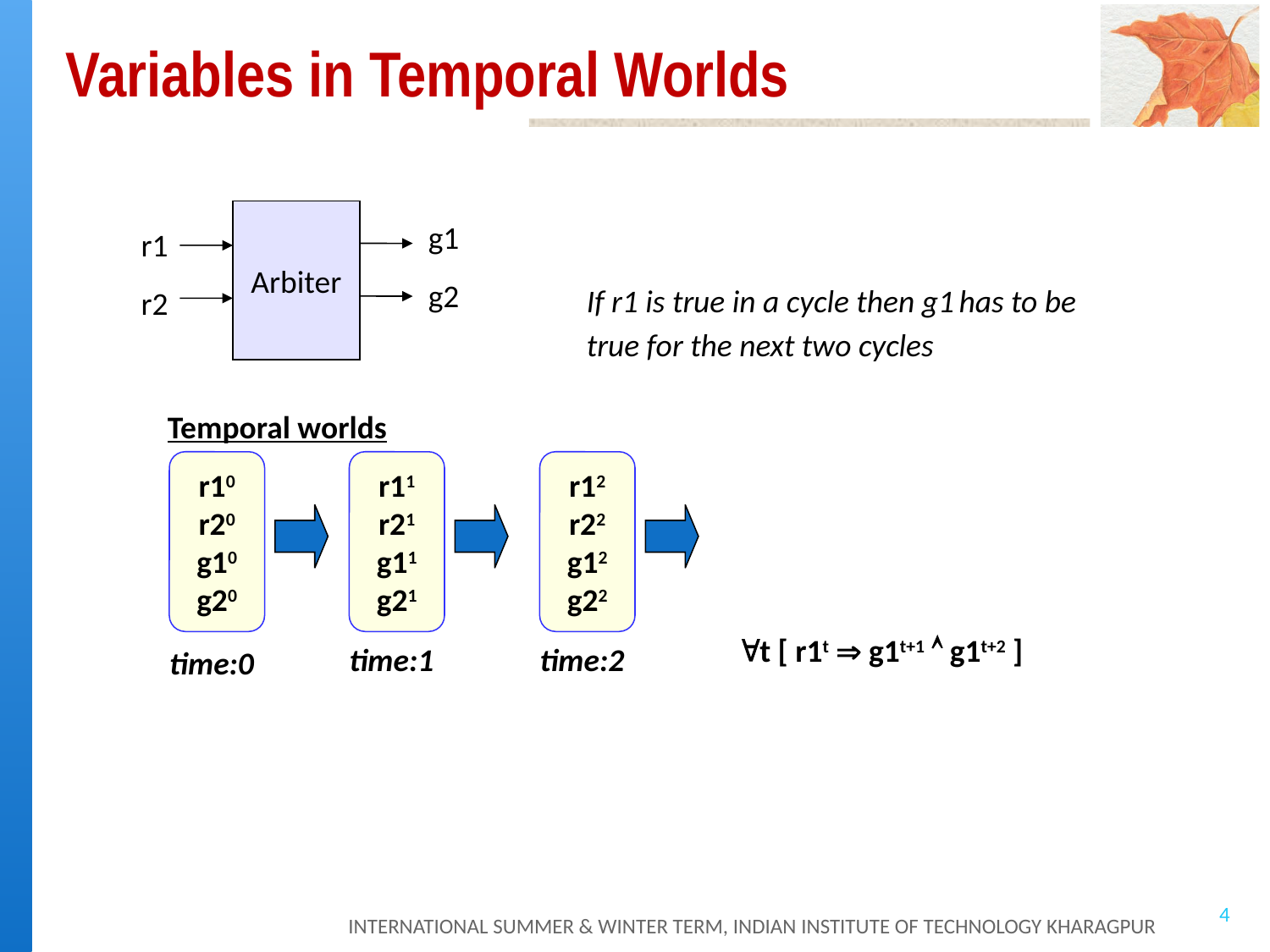

# Variables in Temporal Worlds
Arbiter
g1
r1

g2
If r1 is true in a cycle then g1 has to be
true for the next two cycles
r2

Temporal worlds
r10
r20
g10
g20
r11
r21
g11
g21
r12
r22
g12
g22

∀t [ r1t ⇒ g1t+1 ∧ g1t+2 ]
time:1
time:2
time:0

4
INTERNATIONAL SUMMER & WINTER TERM, INDIAN INSTITUTE OF TECHNOLOGY KHARAGPUR